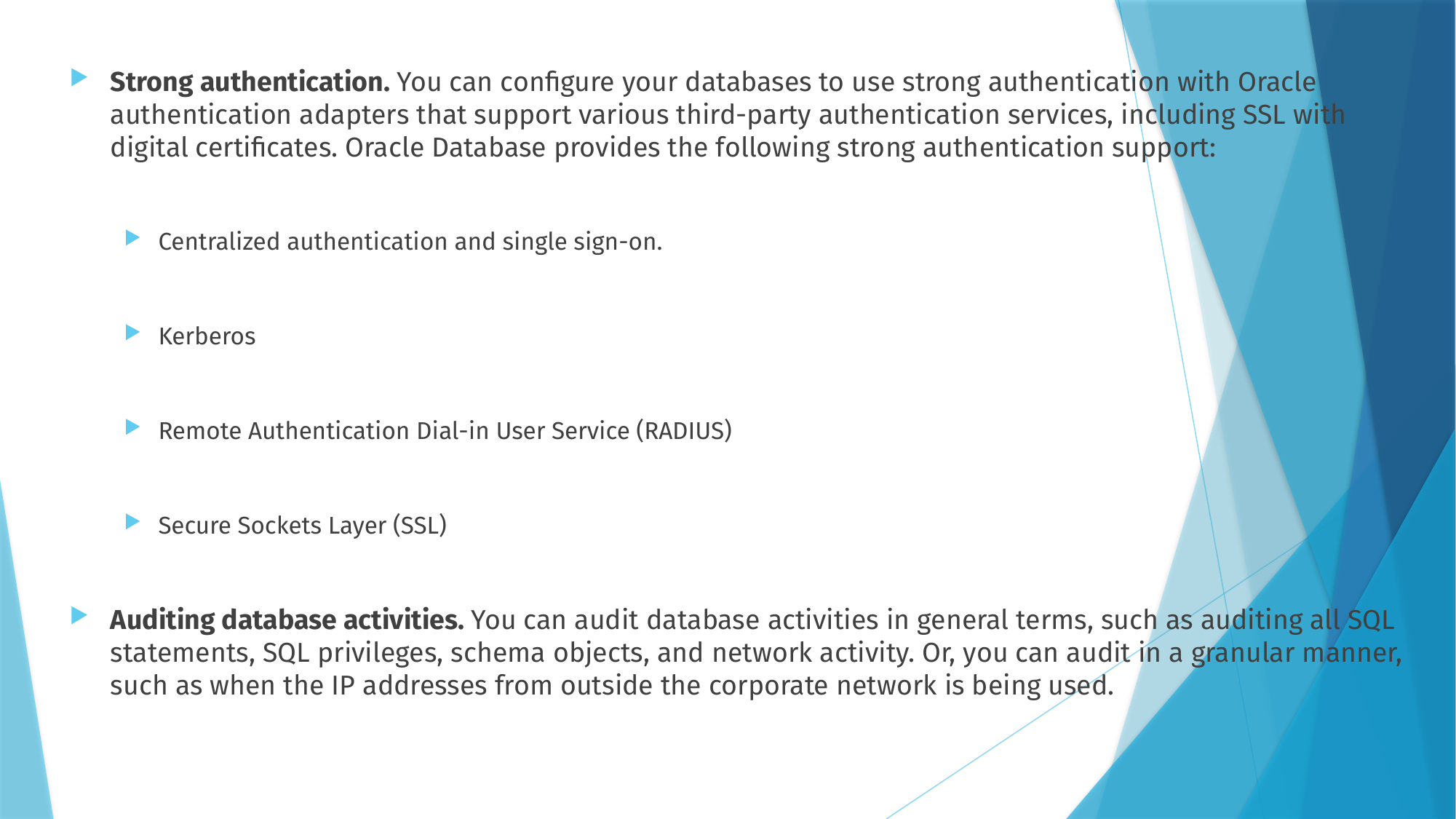

Strong authentication. You can configure your databases to use strong authentication with Oracle authentication adapters that support various third-party authentication services, including SSL with digital certificates. Oracle Database provides the following strong authentication support:

Centralized authentication and single sign-on.

Kerberos

Remote Authentication Dial-in User Service (RADIUS)

Secure Sockets Layer (SSL)

Auditing database activities. You can audit database activities in general terms, such as auditing all SQL statements, SQL privileges, schema objects, and network activity. Or, you can audit in a granular manner, such as when the IP addresses from outside the corporate network is being used.